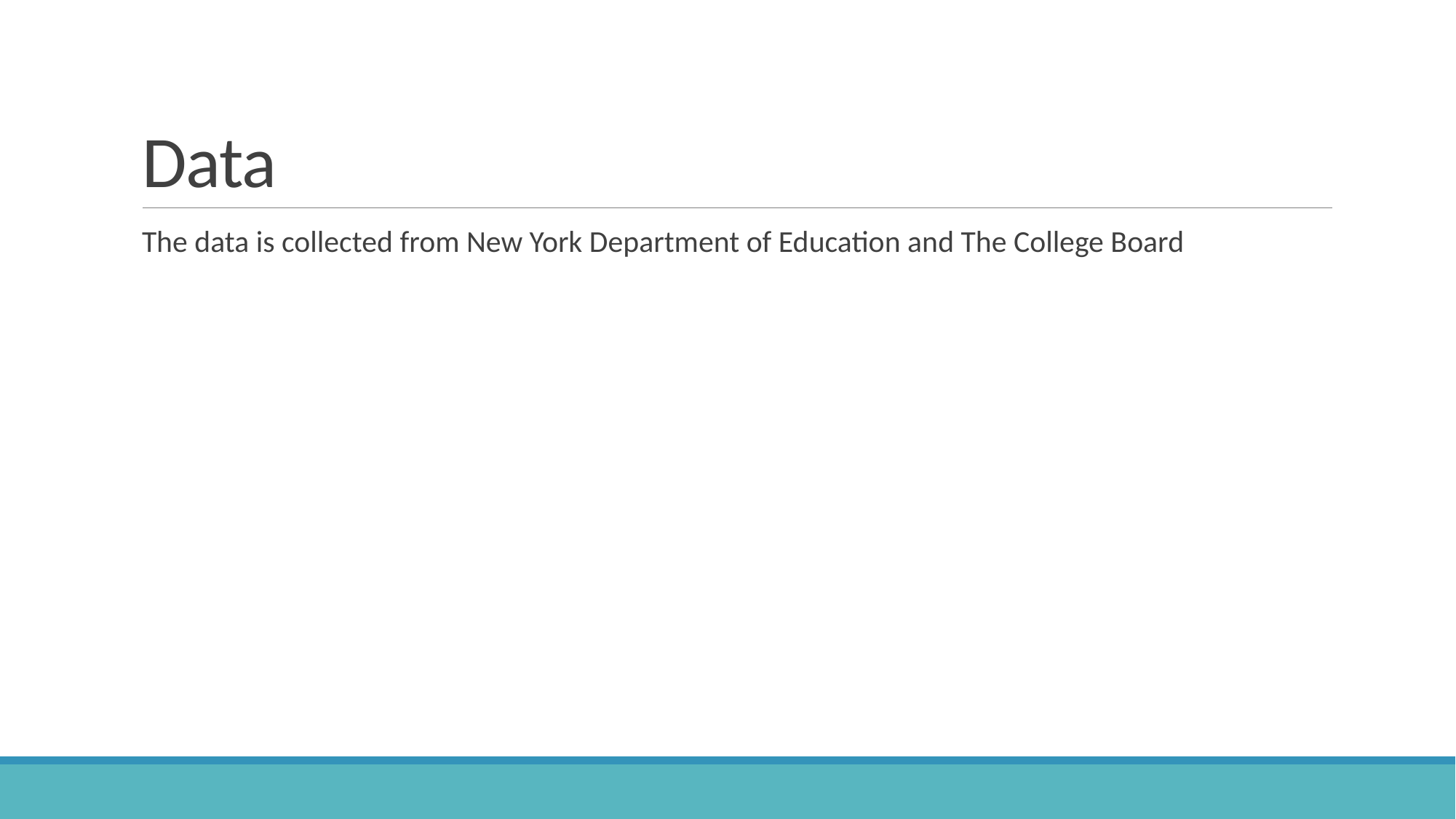

# Data
The data is collected from New York Department of Education and The College Board